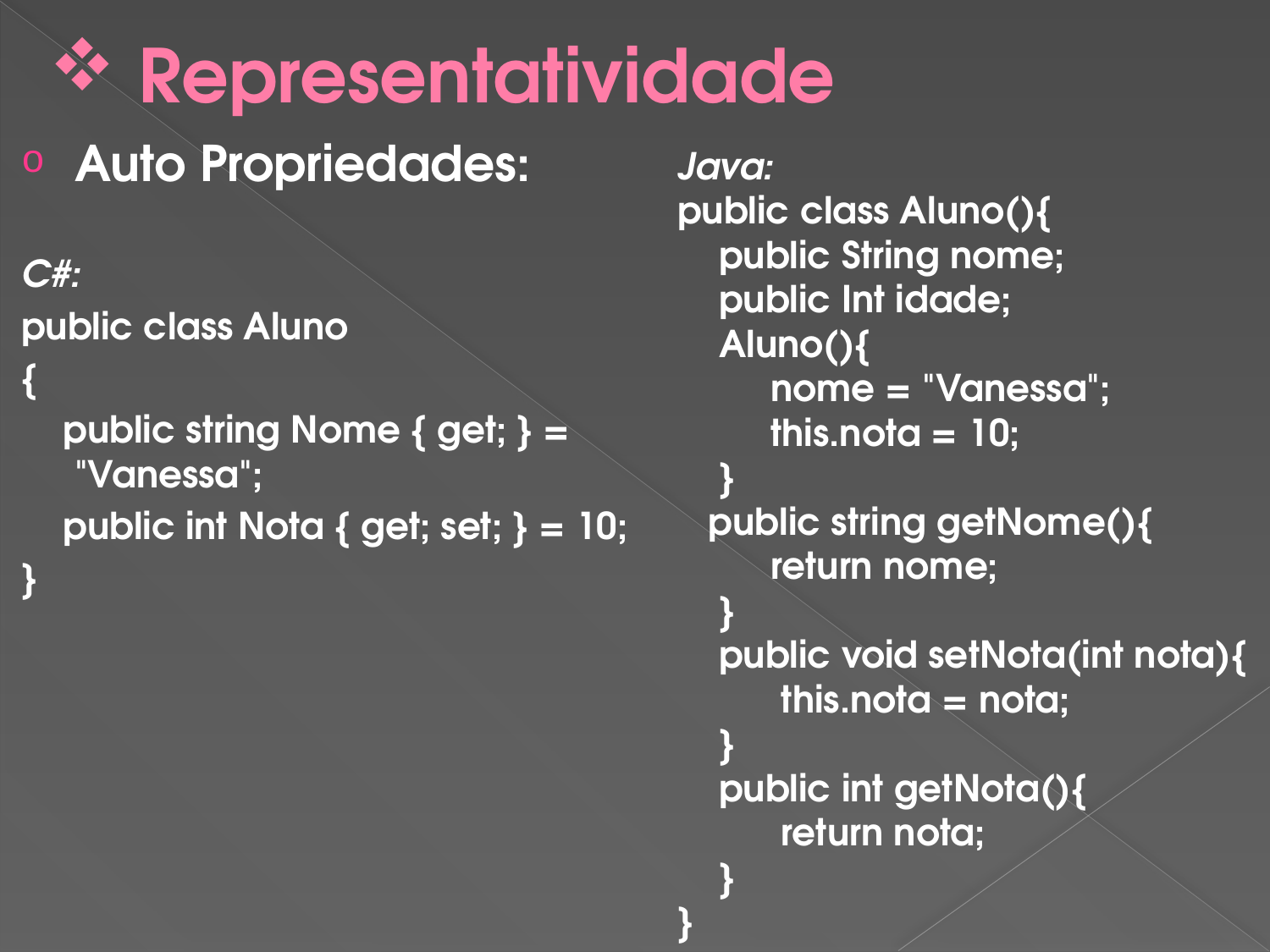

# Representatividade
Auto Propriedades:

C#:
public class Aluno
{
    public string Nome { get; } = "Vanessa";
    public int Nota { get; set; } = 10;
}

Java:
public class Aluno(){
    public String nome;
    public Int idade;
    Aluno(){
         nome = "Vanessa";
         this.nota = 10;
    }
   public string getNome(){
         return nome;
    }
    public void setNota(int nota){
          this.nota = nota;
    }
    public int getNota(){
          return nota;
    }
}